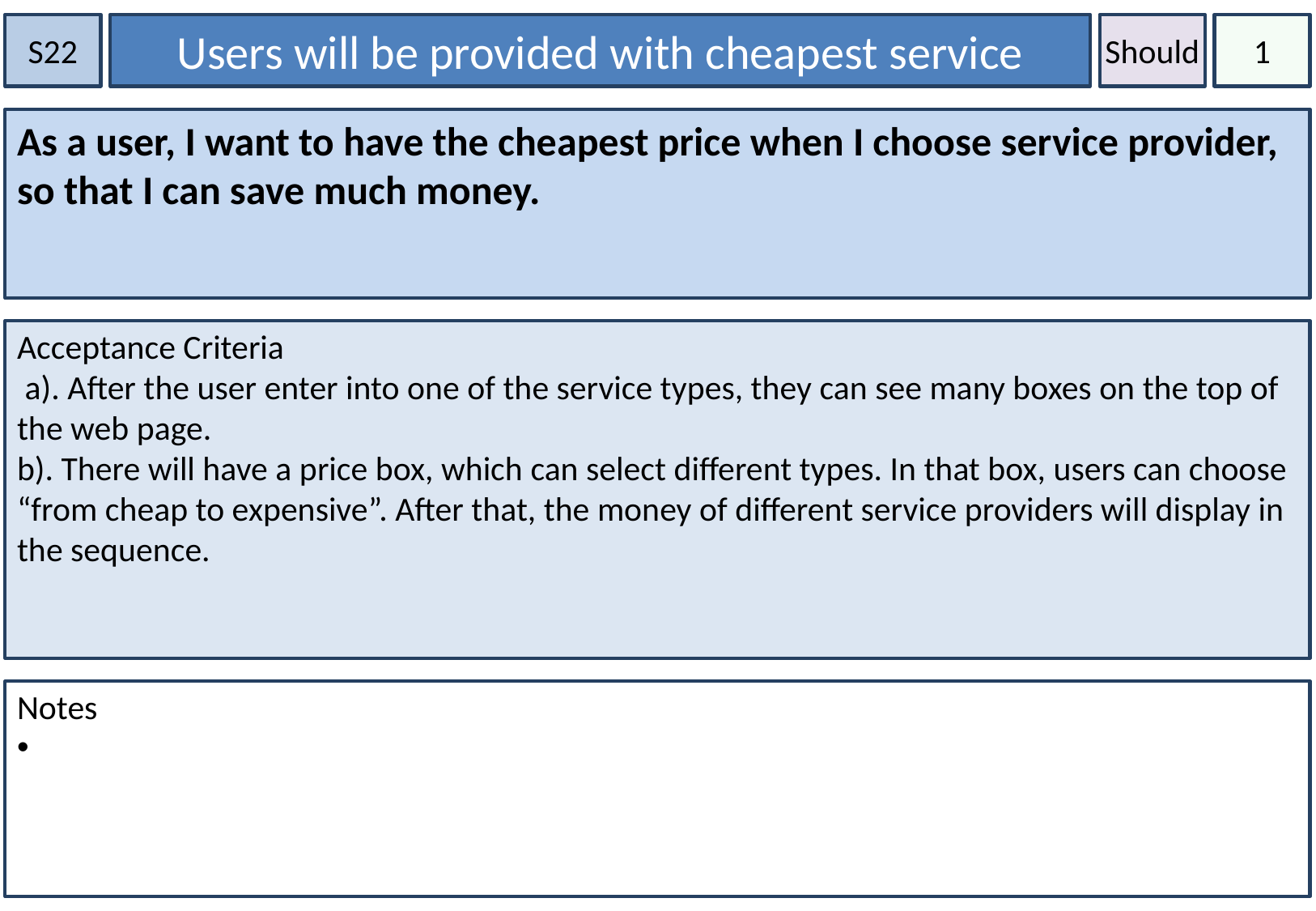

S22
Users will be provided with cheapest service
Should
1
As a user, I want to have the cheapest price when I choose service provider, so that I can save much money.
Acceptance Criteria
 a). After the user enter into one of the service types, they can see many boxes on the top of the web page.
b). There will have a price box, which can select different types. In that box, users can choose “from cheap to expensive”. After that, the money of different service providers will display in the sequence.

Notes